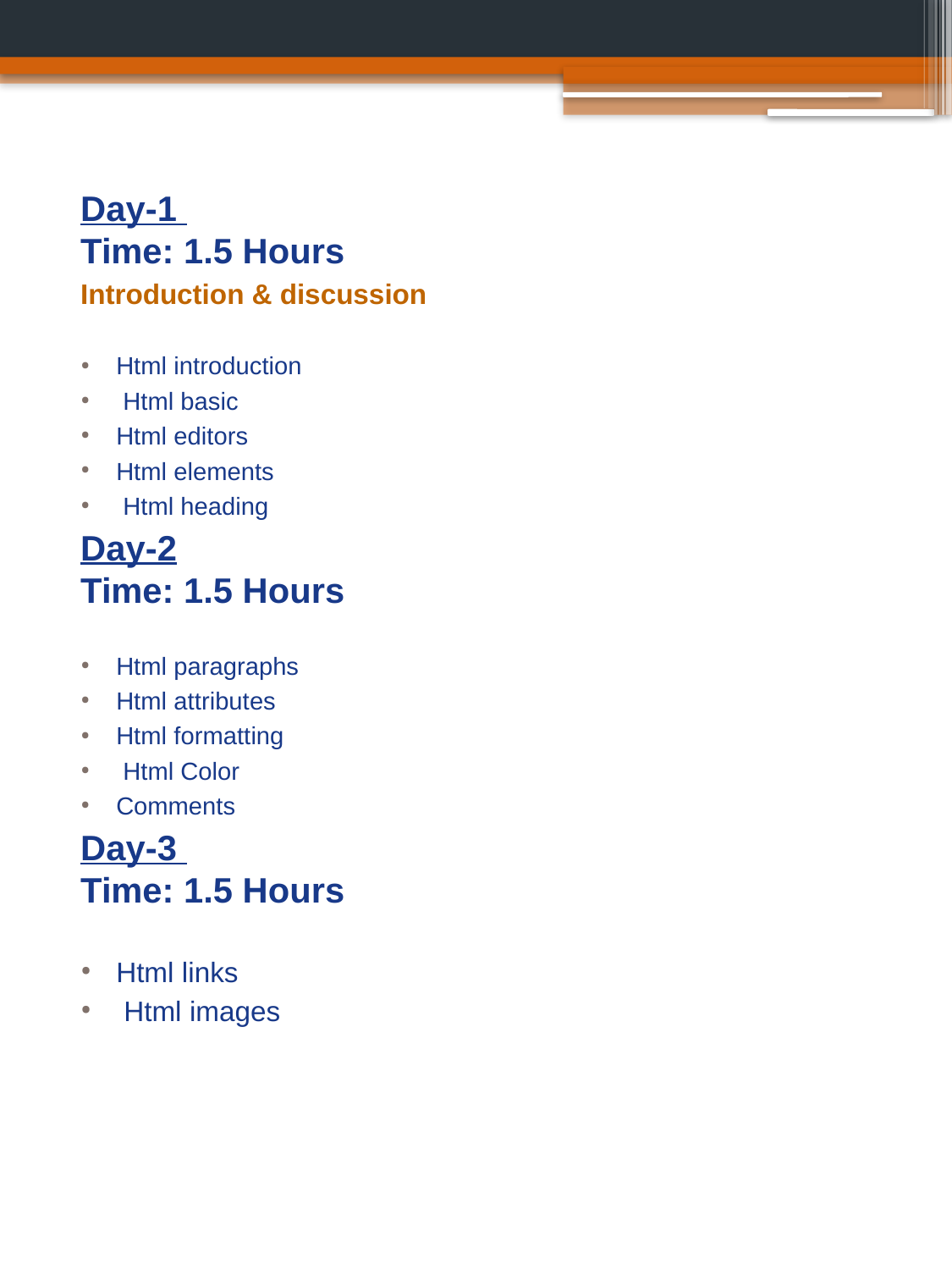

Day-1
Time: 1.5 Hours
Introduction & discussion

Html introduction
 Html basic
Html editors
Html elements
 Html heading
Day-2
Time: 1.5 Hours

Html paragraphs
Html attributes
Html formatting
 Html Color
Comments
Day-3
Time: 1.5 Hours

Html links
 Html images